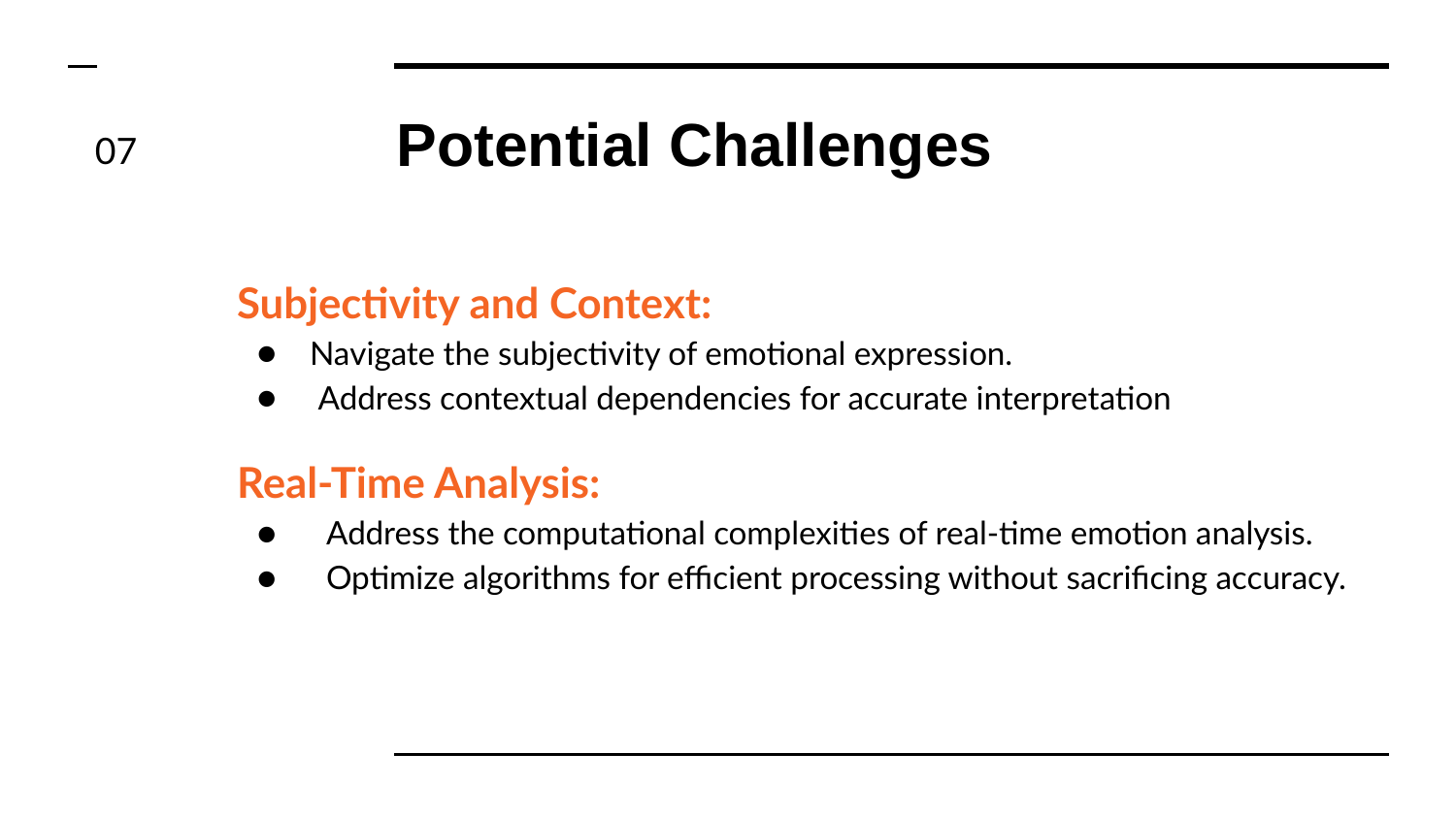

# Potential Challenges
07
Subjectivity and Context:
Navigate the subjectivity of emotional expression.
 Address contextual dependencies for accurate interpretation
Real-Time Analysis:
  Address the computational complexities of real-time emotion analysis.
  Optimize algorithms for efficient processing without sacrificing accuracy.